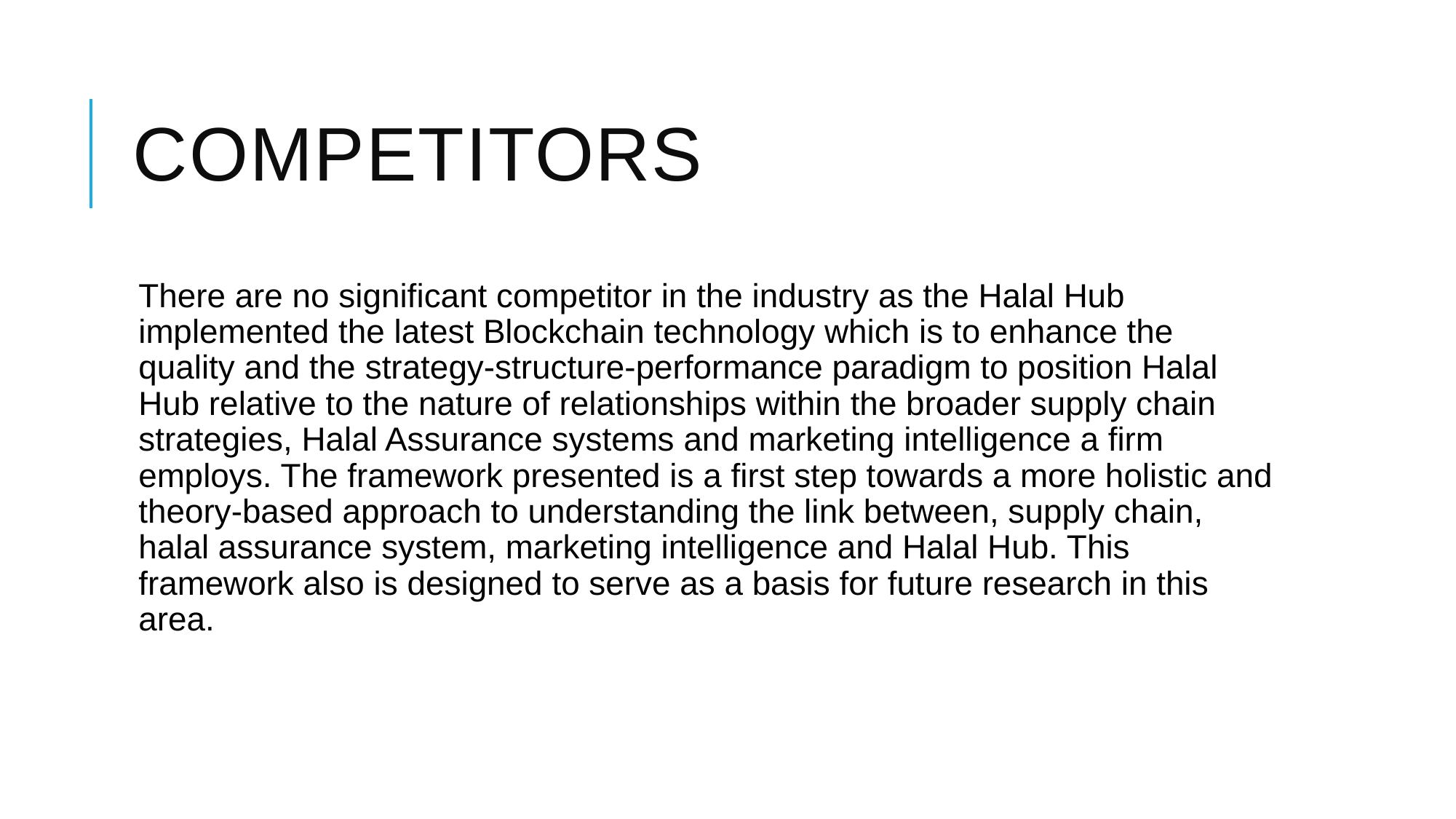

# competitors
There are no significant competitor in the industry as the Halal Hub implemented the latest Blockchain technology which is to enhance the quality and the strategy-structure-performance paradigm to position Halal Hub relative to the nature of relationships within the broader supply chain strategies, Halal Assurance systems and marketing intelligence a firm employs. The framework presented is a first step towards a more holistic and theory-based approach to understanding the link between, supply chain, halal assurance system, marketing intelligence and Halal Hub. This framework also is designed to serve as a basis for future research in this area.